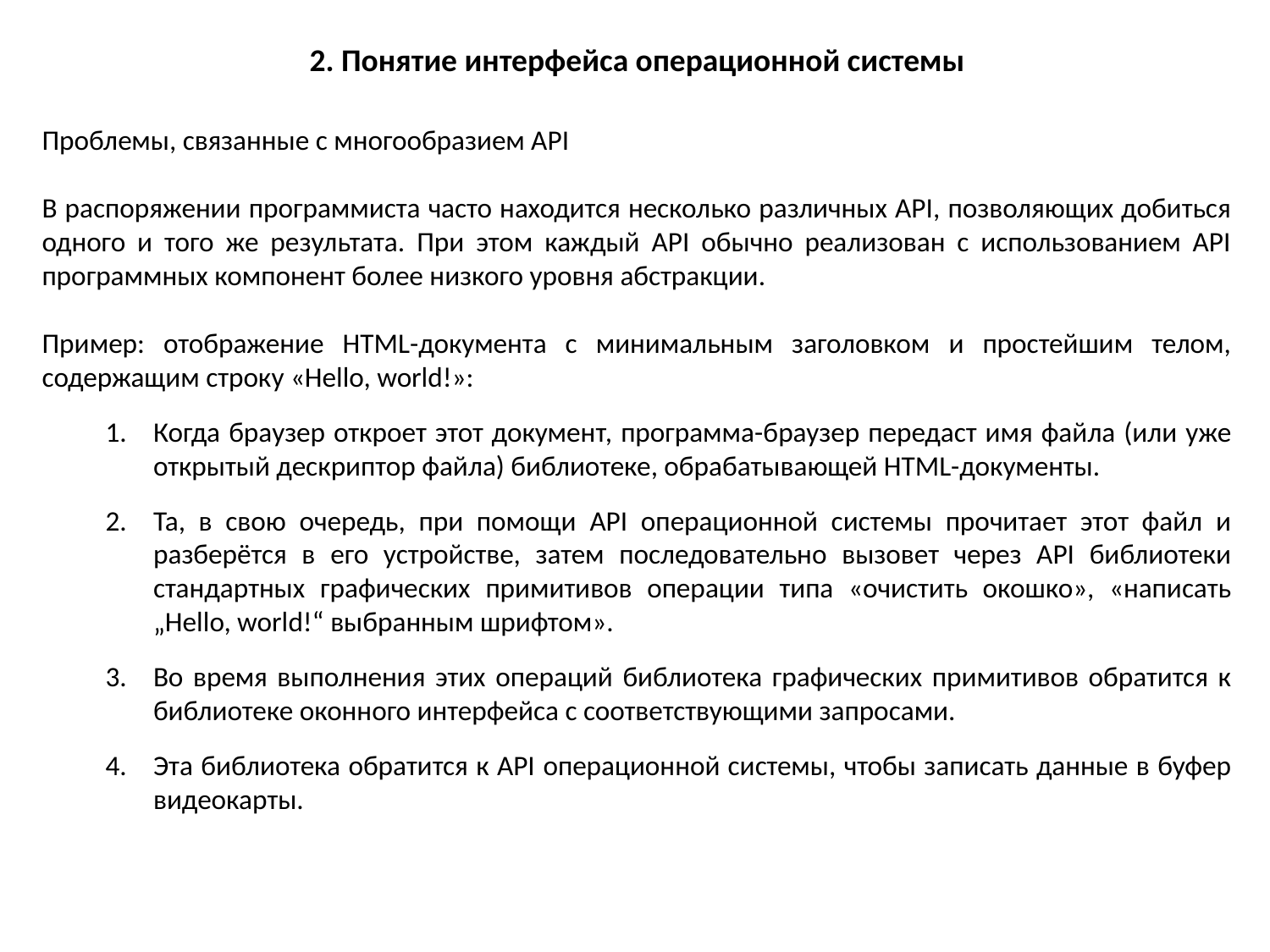

2. Понятие интерфейса операционной системы
Проблемы, связанные с многообразием API

В распоряжении программиста часто находится несколько различных API, позволяющих добиться одного и того же результата. При этом каждый API обычно реализован с использованием API программных компонент более низкого уровня абстракции.

Пример: отображение HTML-документа с минимальным заголовком и простейшим телом, содержащим строку «Hello, world!»:
Когда браузер откроет этот документ, программа-браузер передаст имя файла (или уже открытый дескриптор файла) библиотеке, обрабатывающей HTML-документы.
Та, в свою очередь, при помощи API операционной системы прочитает этот файл и разберётся в его устройстве, затем последовательно вызовет через API библиотеки стандартных графических примитивов операции типа «очистить окошко», «написать „Hello, world!“ выбранным шрифтом».
Во время выполнения этих операций библиотека графических примитивов обратится к библиотеке оконного интерфейса с соответствующими запросами.
Эта библиотека обратится к API операционной системы, чтобы записать данные в буфер видеокарты.